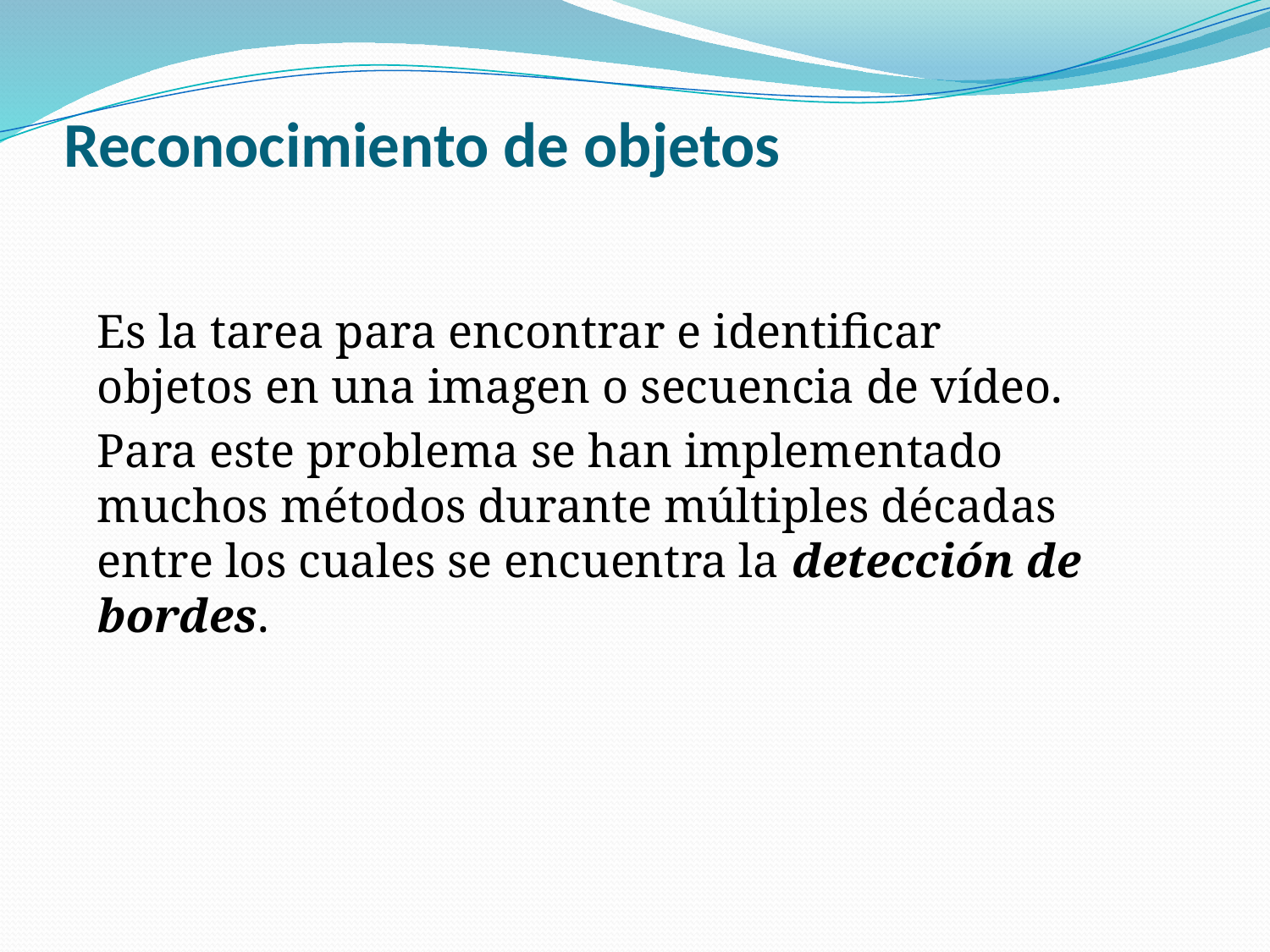

# Reconocimiento de objetos
Es la tarea para encontrar e identificar objetos en una imagen o secuencia de vídeo.
Para este problema se han implementado muchos métodos durante múltiples décadas entre los cuales se encuentra la detección de bordes.